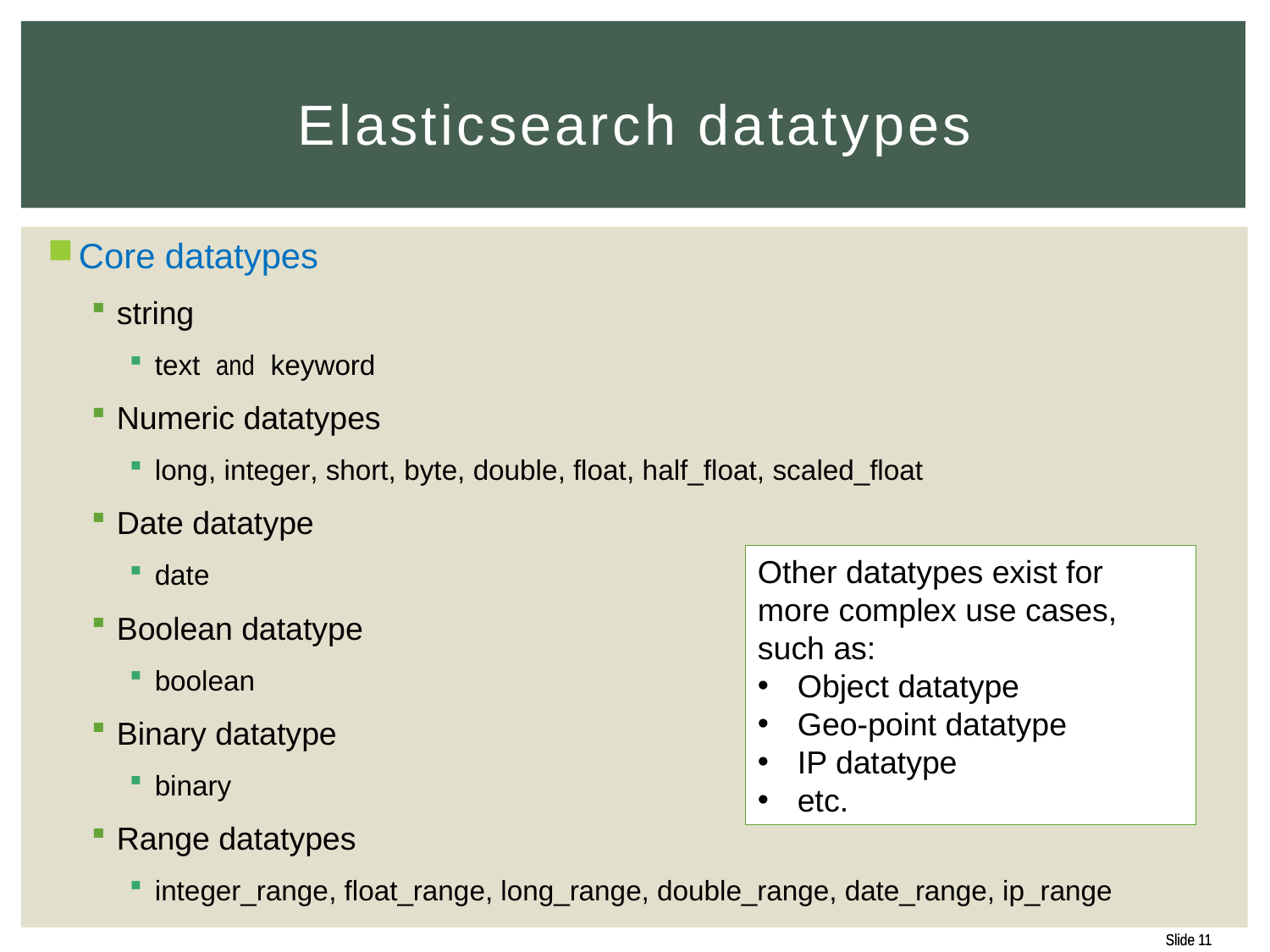

# Elasticsearch datatypes
Core datatypes
string
text  and  keyword
Numeric datatypes
long, integer, short, byte, double, float, half_float, scaled_float
Date datatype
date
Boolean datatype
boolean
Binary datatype
binary
Range datatypes
integer_range, float_range, long_range, double_range, date_range, ip_range
Other datatypes exist for more complex use cases, such as:
Object datatype
Geo-point datatype
IP datatype
etc.